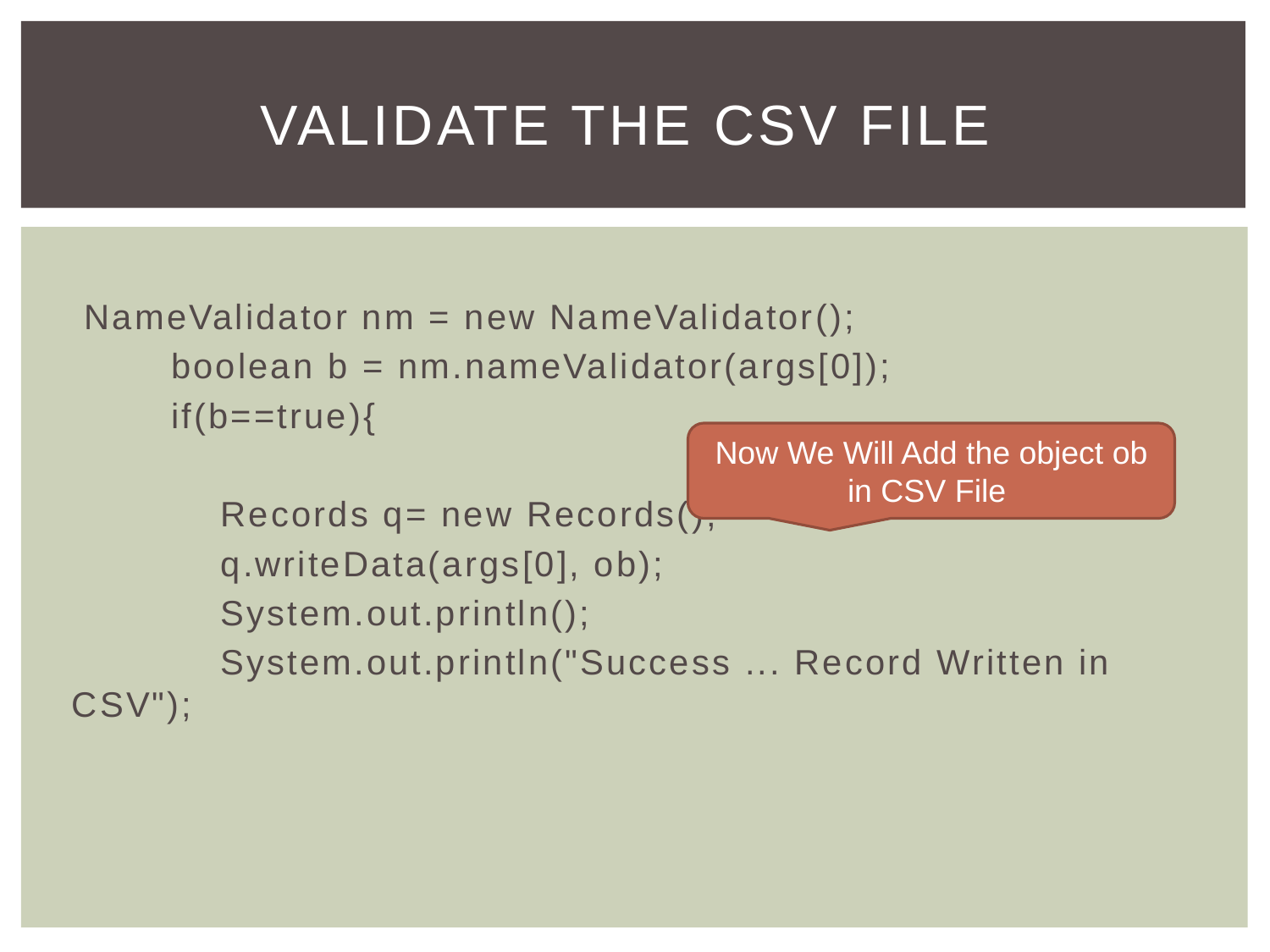

# validate the csv file

 NameValidator nm = new NameValidator();
        boolean b = nm.nameValidator(args[0]);
        if(b==true){

            Records q= new Records();
            q.writeData(args[0], ob);
            System.out.println();
            System.out.println("Success ... Record Written in CSV");

Now We Will Add the object ob in CSV File